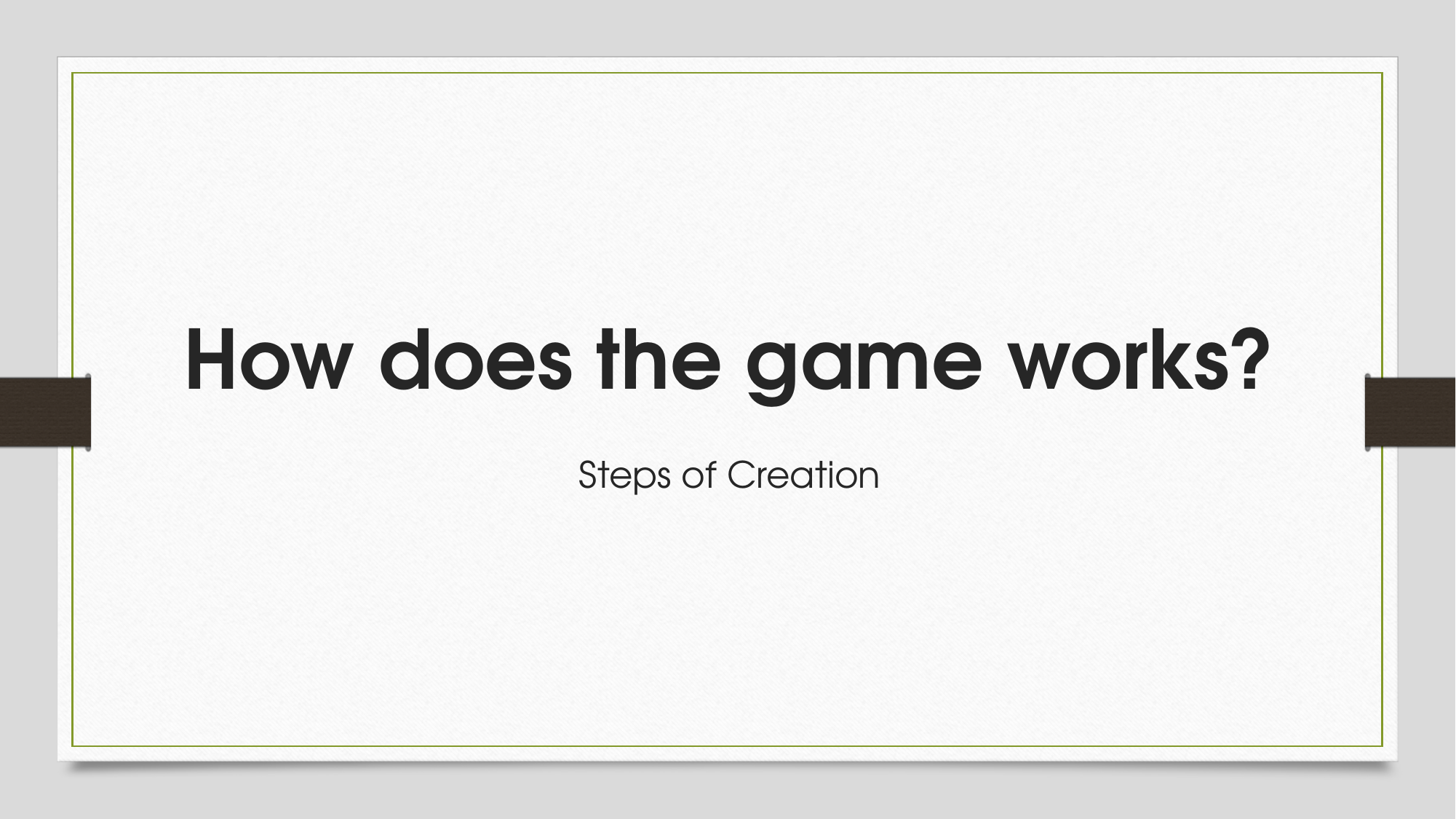

How does the game works?
Steps of Creation